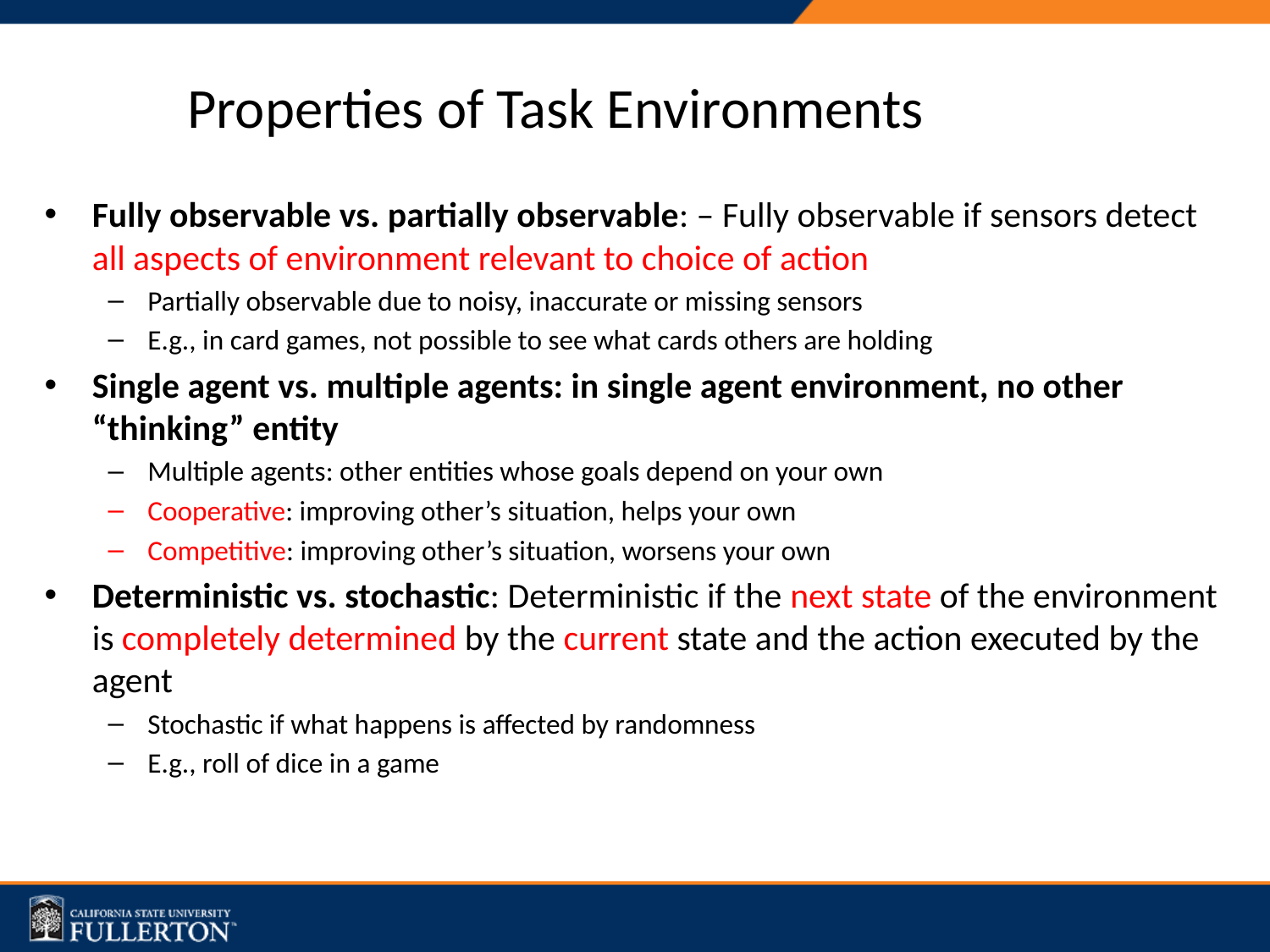

# Properties of Task Environments
Fully observable vs. partially observable: – Fully observable if sensors detect all aspects of environment relevant to choice of action
Partially observable due to noisy, inaccurate or missing sensors
E.g., in card games, not possible to see what cards others are holding
Single agent vs. multiple agents: in single agent environment, no other “thinking” entity
Multiple agents: other entities whose goals depend on your own
Cooperative: improving other’s situation, helps your own
Competitive: improving other’s situation, worsens your own
Deterministic vs. stochastic: Deterministic if the next state of the environment is completely determined by the current state and the action executed by the agent
Stochastic if what happens is affected by randomness
E.g., roll of dice in a game